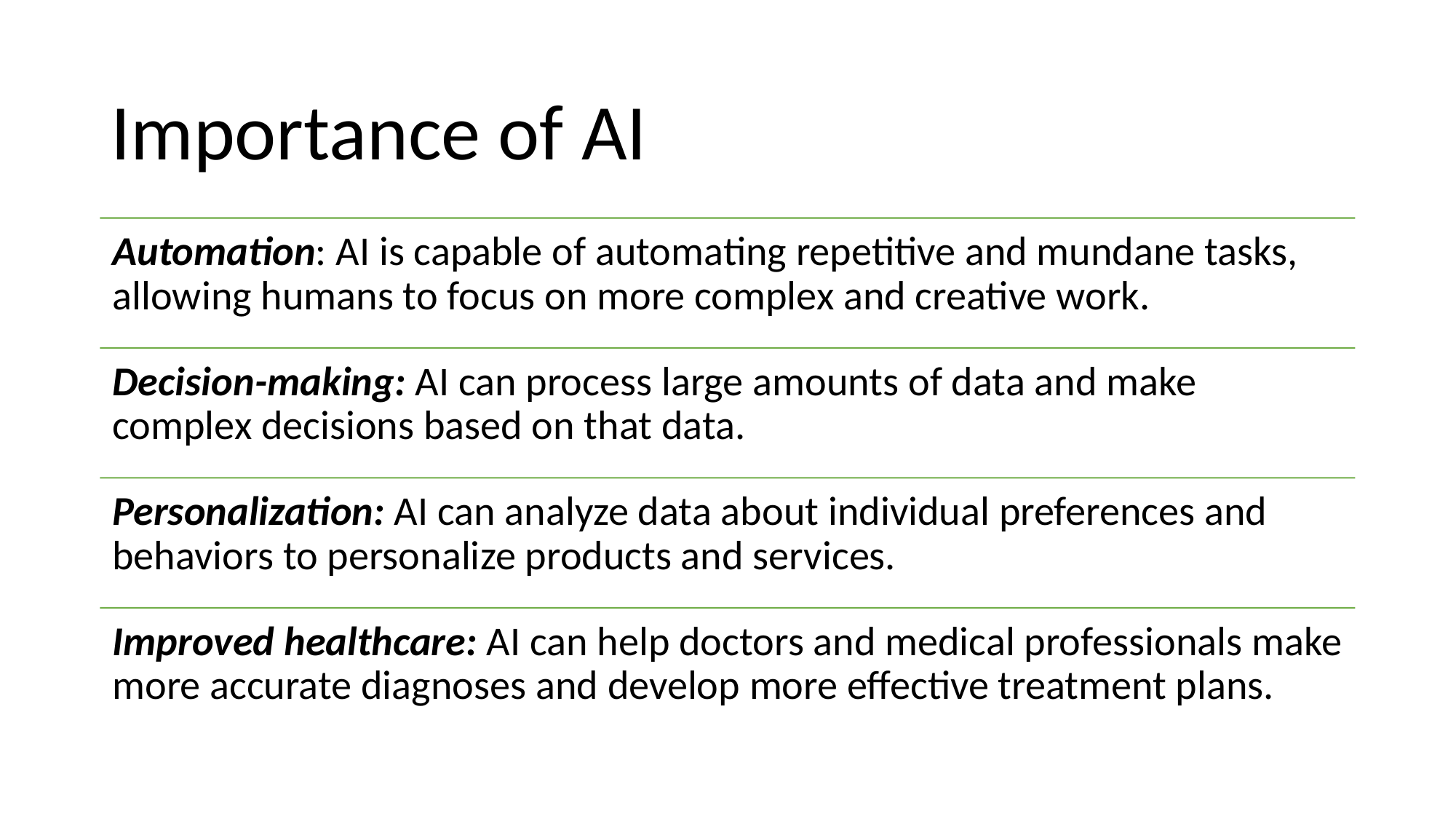

# Importance of AI
Automation: AI is capable of automating repetitive and mundane tasks, allowing humans to focus on more complex and creative work.
Decision-making: AI can process large amounts of data and make complex decisions based on that data.
Personalization: AI can analyze data about individual preferences and behaviors to personalize products and services.
Improved healthcare: AI can help doctors and medical professionals make more accurate diagnoses and develop more effective treatment plans.